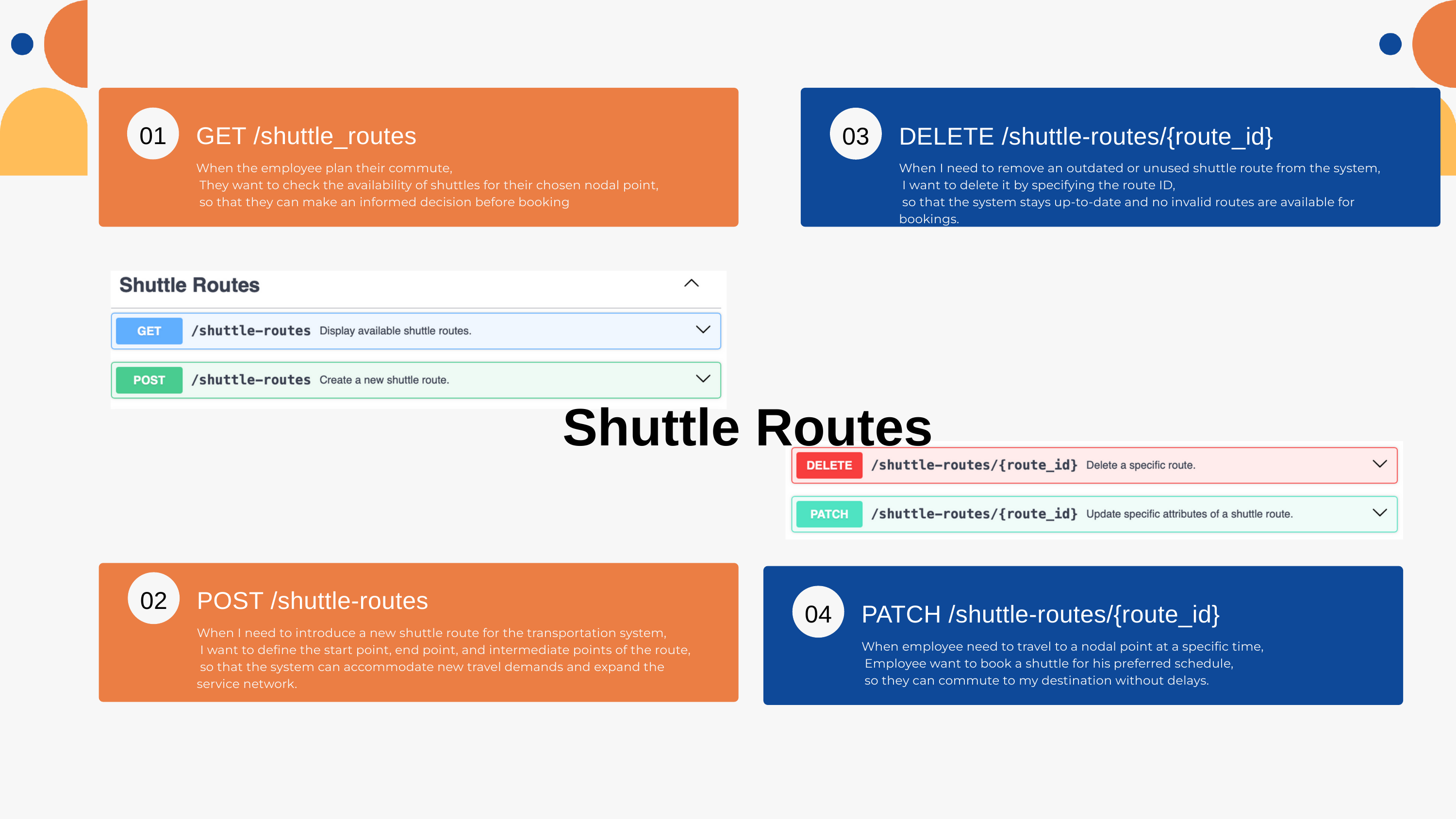

01
GET /shuttle_routes
03
DELETE /shuttle-routes/{route_id}

When I need to remove an outdated or unused shuttle route from the system,
 I want to delete it by specifying the route ID,
 so that the system stays up-to-date and no invalid routes are available for bookings.

When the employee plan their commute,
 They want to check the availability of shuttles for their chosen nodal point,
 so that they can make an informed decision before booking

Shuttle Routes

02
POST /shuttle-routes

04
PATCH /shuttle-routes/{route_id}

When I need to introduce a new shuttle route for the transportation system,
 I want to define the start point, end point, and intermediate points of the route,
 so that the system can accommodate new travel demands and expand the service network.

When employee need to travel to a nodal point at a specific time,
 Employee want to book a shuttle for his preferred schedule,
 so they can commute to my destination without delays.